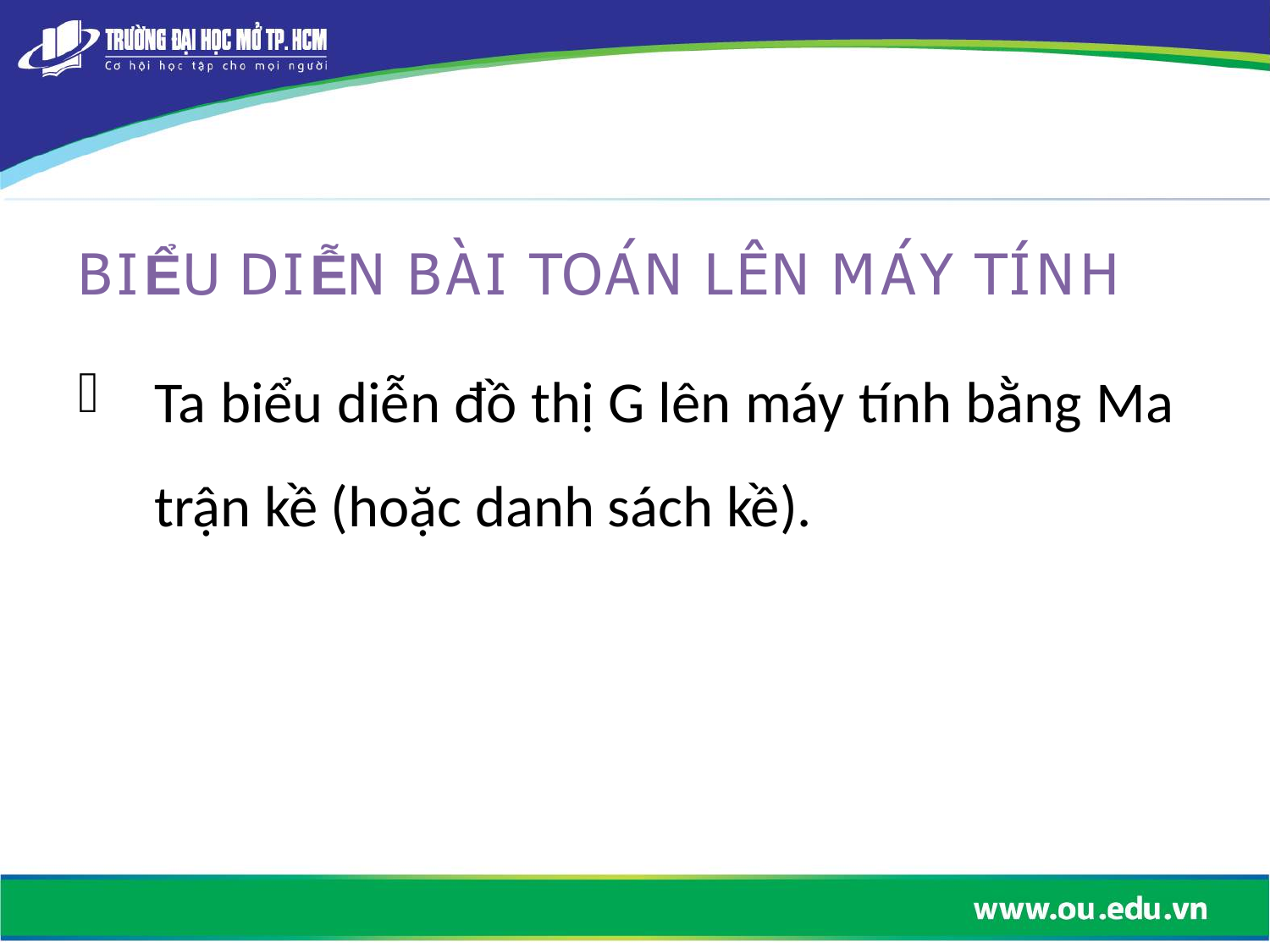

# BIỂU DIỄN BÀI TOÁN LÊN MÁY TÍNH
Ta biểu diễn đồ thị G lên máy tính bằng Ma trận kề (hoặc danh sách kề).